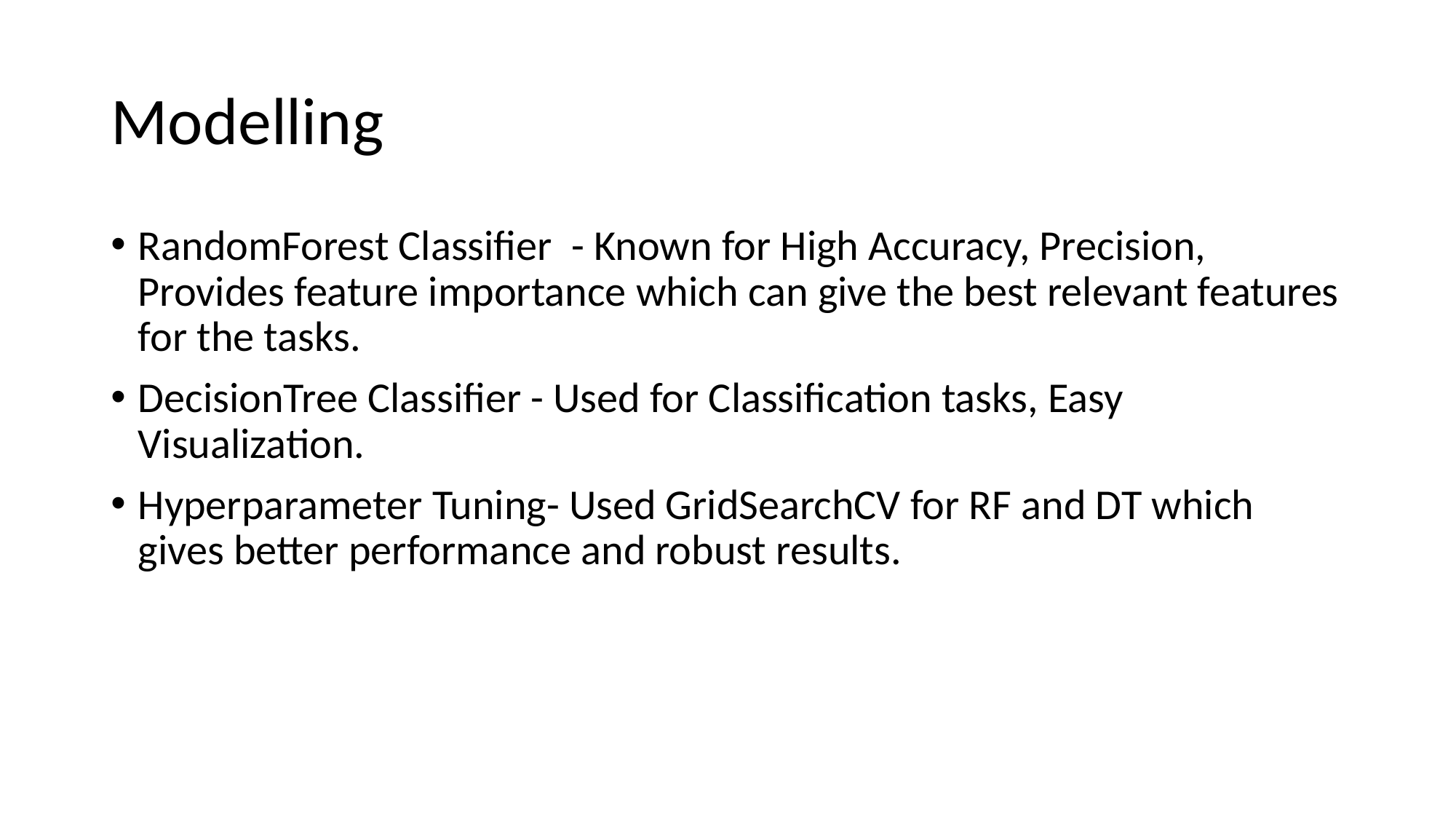

# Modelling
RandomForest Classifier  - Known for High Accuracy, Precision, Provides feature importance which can give the best relevant features for the tasks.
DecisionTree Classifier - Used for Classification tasks, Easy Visualization.
Hyperparameter Tuning- Used GridSearchCV for RF and DT which gives better performance and robust results.